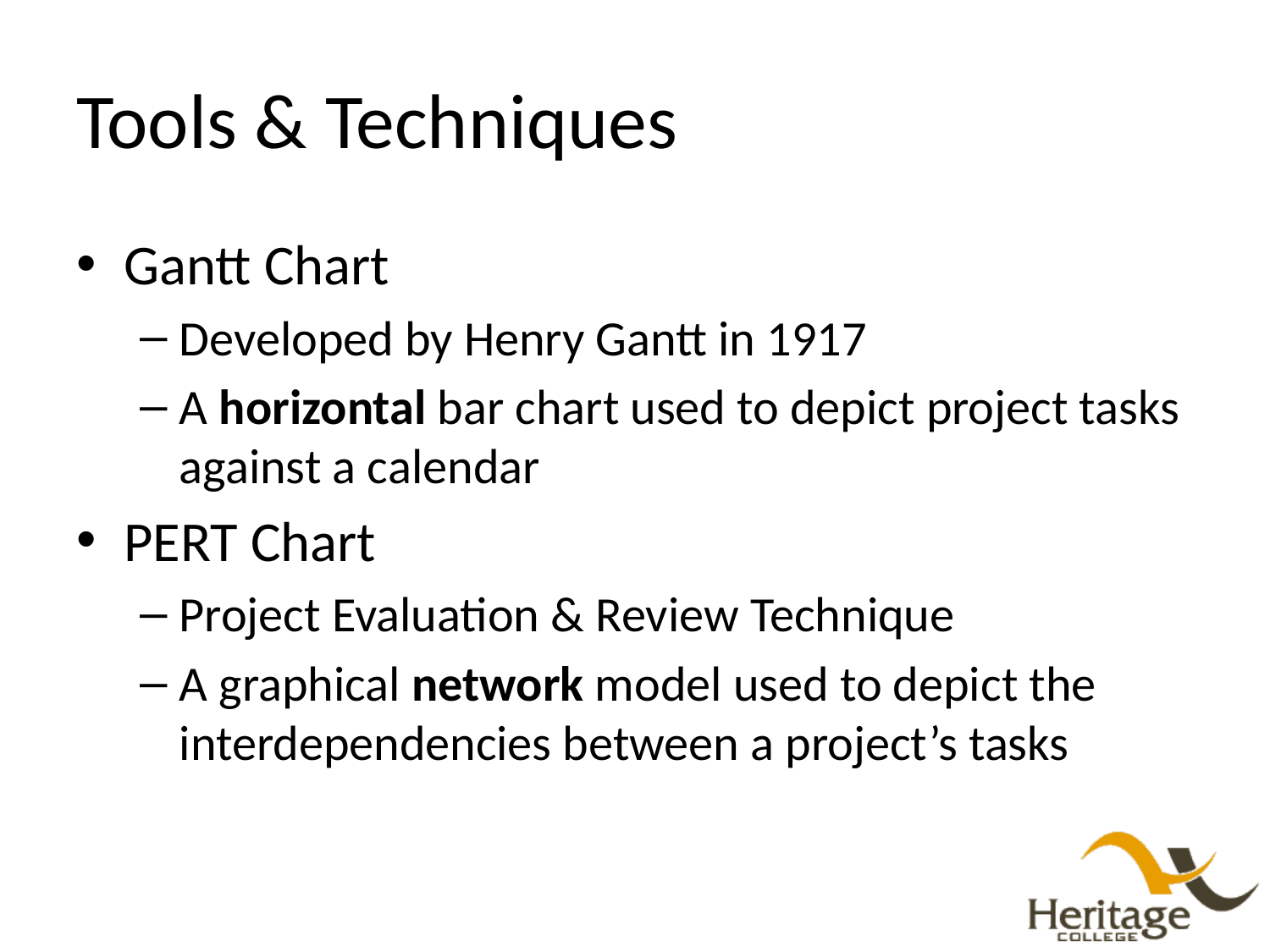

# Tools & Techniques
Gantt Chart
Developed by Henry Gantt in 1917
A horizontal bar chart used to depict project tasks against a calendar
PERT Chart
Project Evaluation & Review Technique
A graphical network model used to depict the interdependencies between a project’s tasks